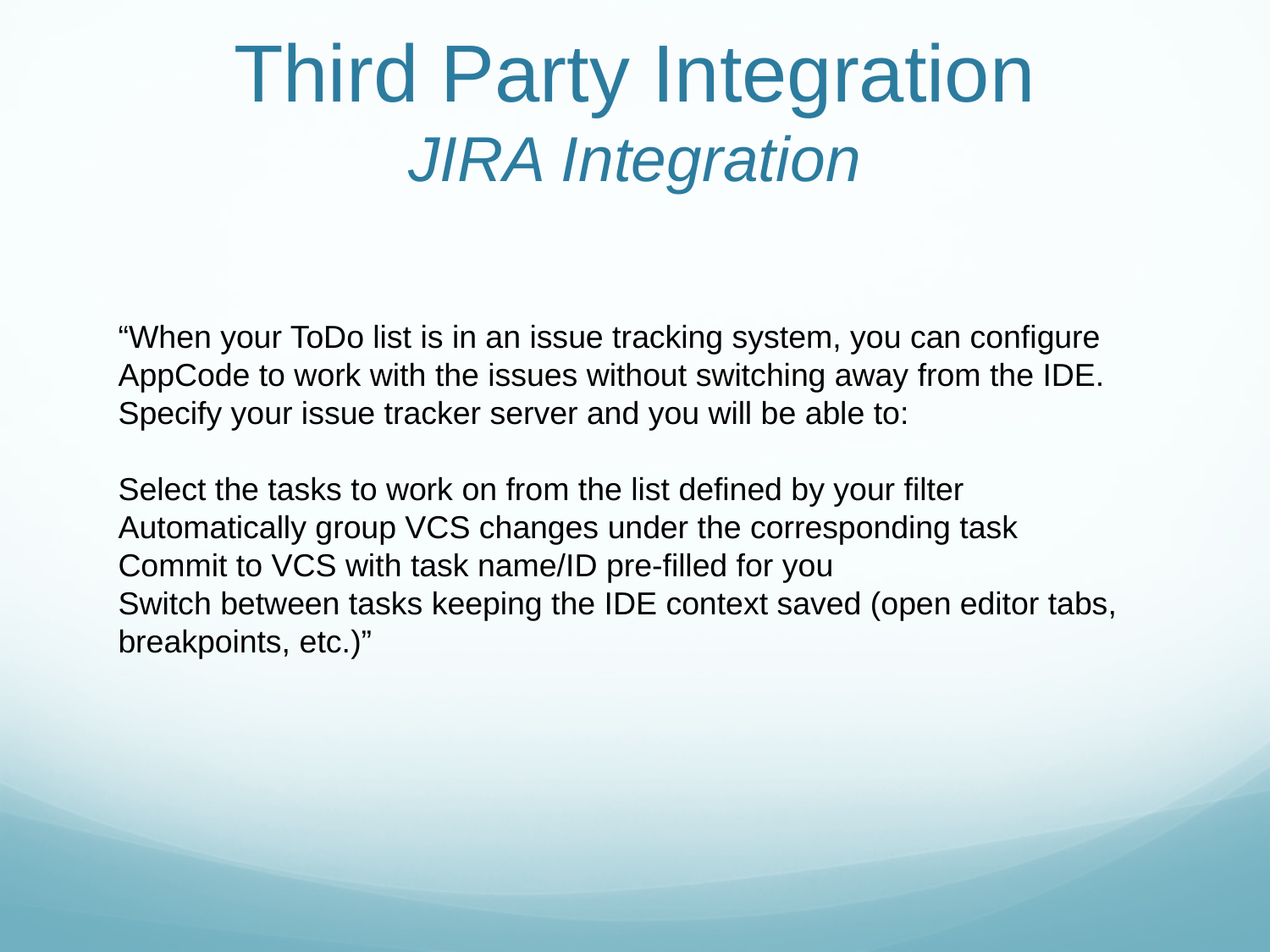

# Third Party Integration JIRA Integration
“When your ToDo list is in an issue tracking system, you can configure AppCode to work with the issues without switching away from the IDE. Specify your issue tracker server and you will be able to:

Select the tasks to work on from the list defined by your filter
Automatically group VCS changes under the corresponding task
Commit to VCS with task name/ID pre-filled for you
Switch between tasks keeping the IDE context saved (open editor tabs, breakpoints, etc.)”